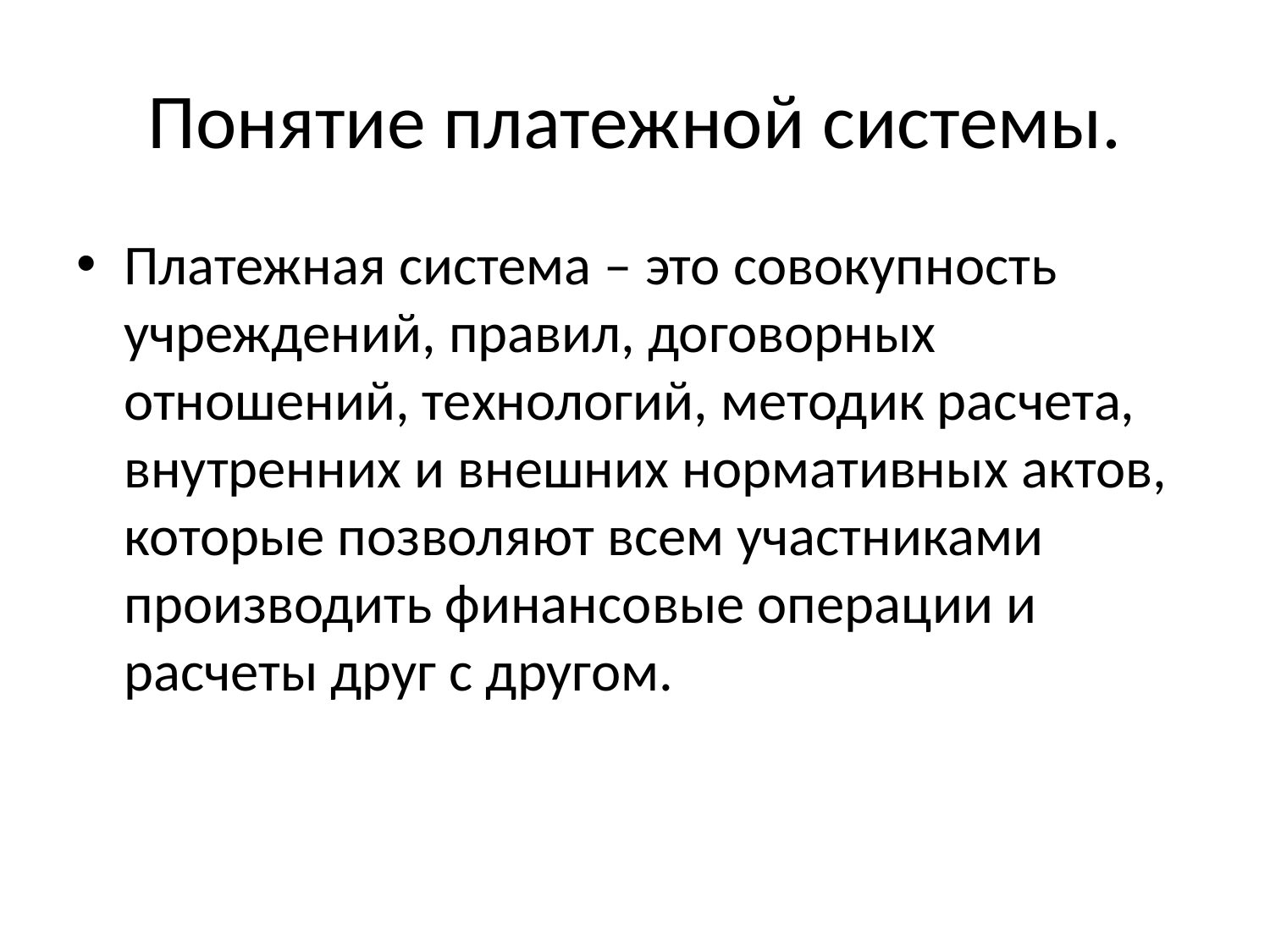

# Понятие платежной системы.
Платежная система – это совокупность учреждений, правил, договорных отношений, технологий, методик расчета, внутренних и внешних нормативных актов, которые позволяют всем участниками производить финансовые операции и расчеты друг с другом.